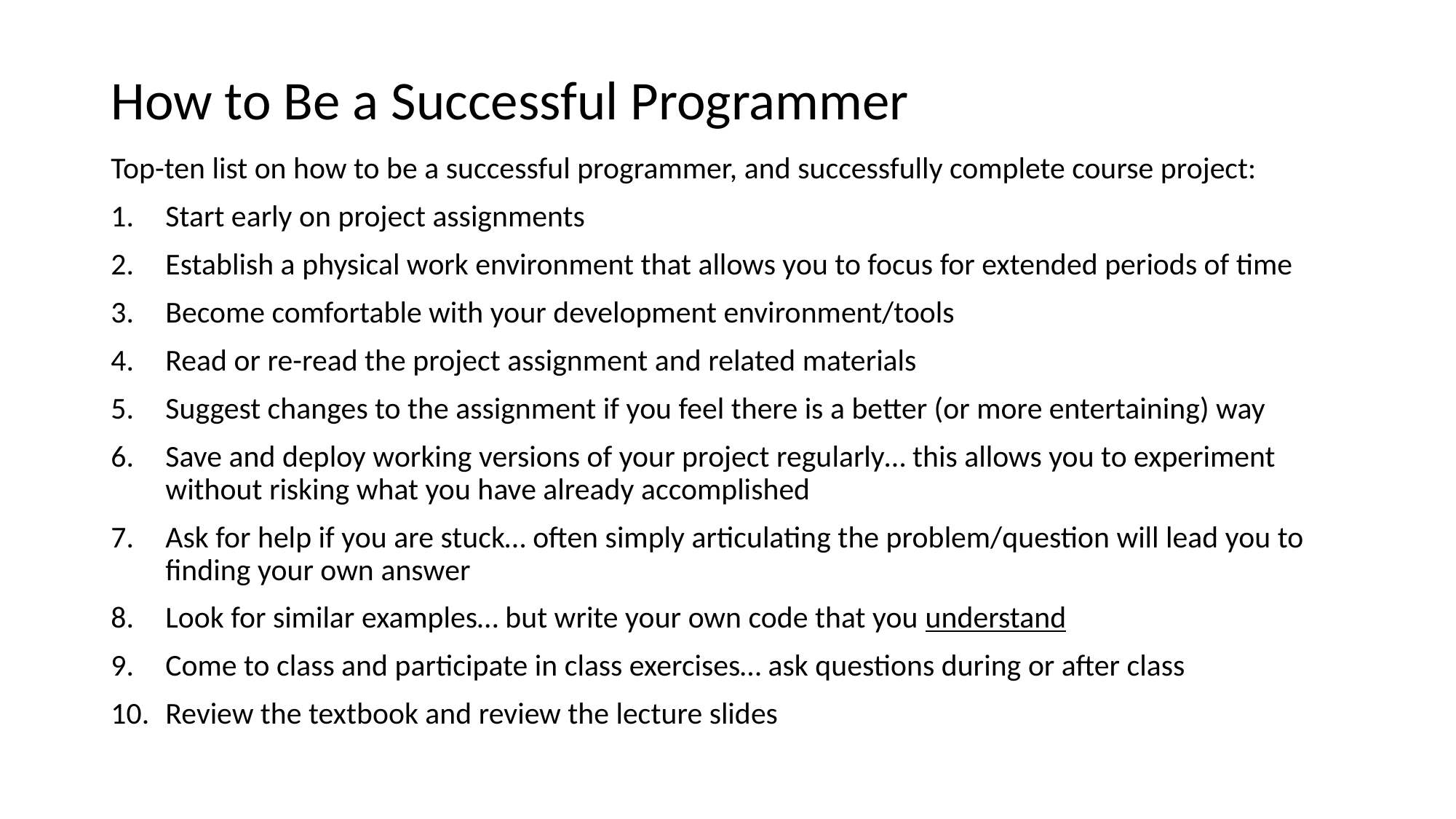

# How to Be a Successful Programmer
Top-ten list on how to be a successful programmer, and successfully complete course project:
Start early on project assignments
Establish a physical work environment that allows you to focus for extended periods of time
Become comfortable with your development environment/tools
Read or re-read the project assignment and related materials
Suggest changes to the assignment if you feel there is a better (or more entertaining) way
Save and deploy working versions of your project regularly… this allows you to experiment without risking what you have already accomplished
Ask for help if you are stuck… often simply articulating the problem/question will lead you to finding your own answer
Look for similar examples… but write your own code that you understand
Come to class and participate in class exercises… ask questions during or after class
Review the textbook and review the lecture slides